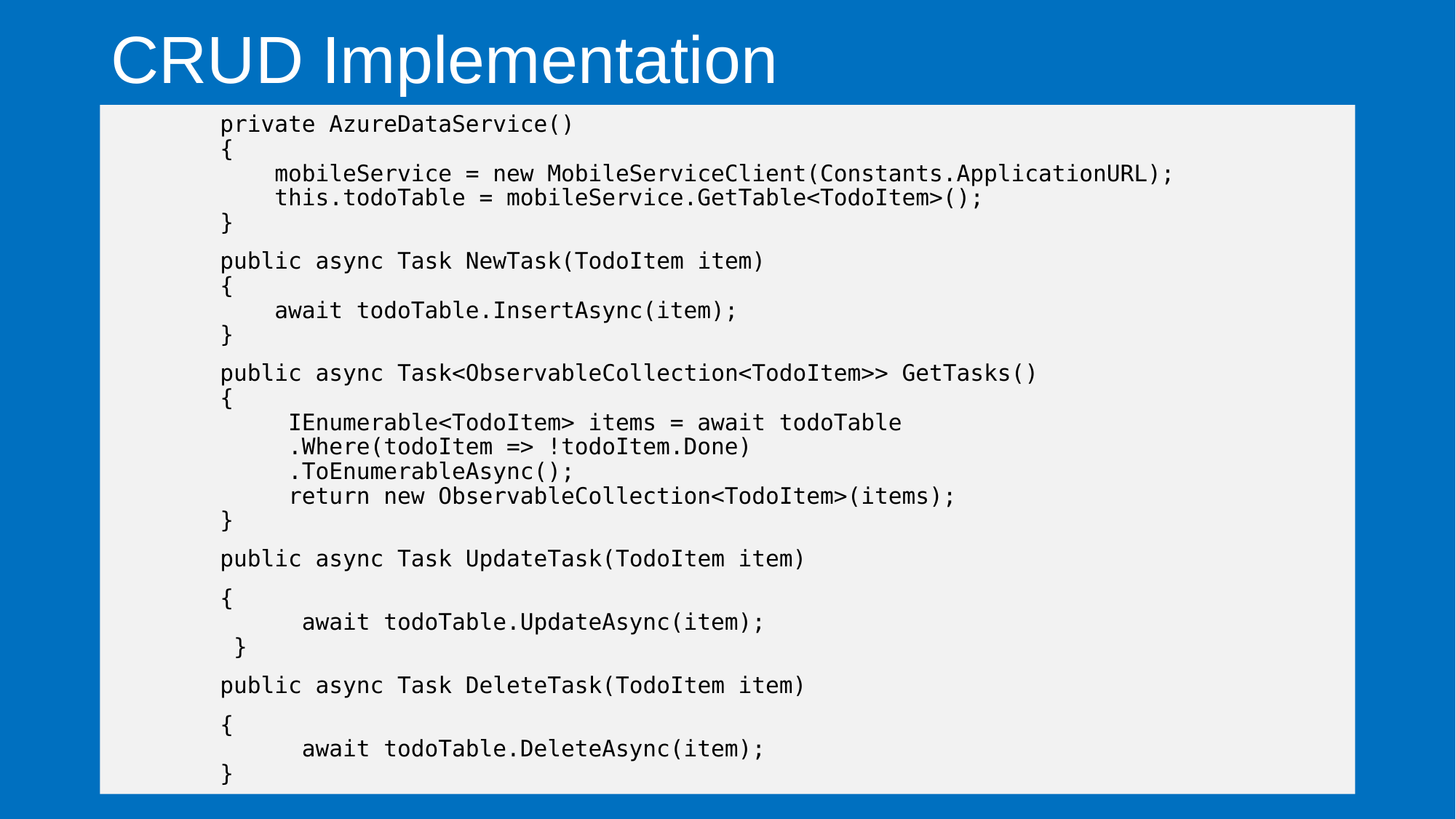

# CRUD Implementation
        private AzureDataService()
        {
            mobileService = new MobileServiceClient(Constants.ApplicationURL);
            this.todoTable = mobileService.GetTable<TodoItem>();
        }
        public async Task NewTask(TodoItem item)
        {
            await todoTable.InsertAsync(item);
        }
        public async Task<ObservableCollection<TodoItem>> GetTasks()
        {
             IEnumerable<TodoItem> items = await todoTable
             .Where(todoItem => !todoItem.Done)
             .ToEnumerableAsync();
             return new ObservableCollection<TodoItem>(items);
        }
        public async Task UpdateTask(TodoItem item)
        {
              await todoTable.UpdateAsync(item);
         }
        public async Task DeleteTask(TodoItem item)
        {
              await todoTable.DeleteAsync(item);
        }